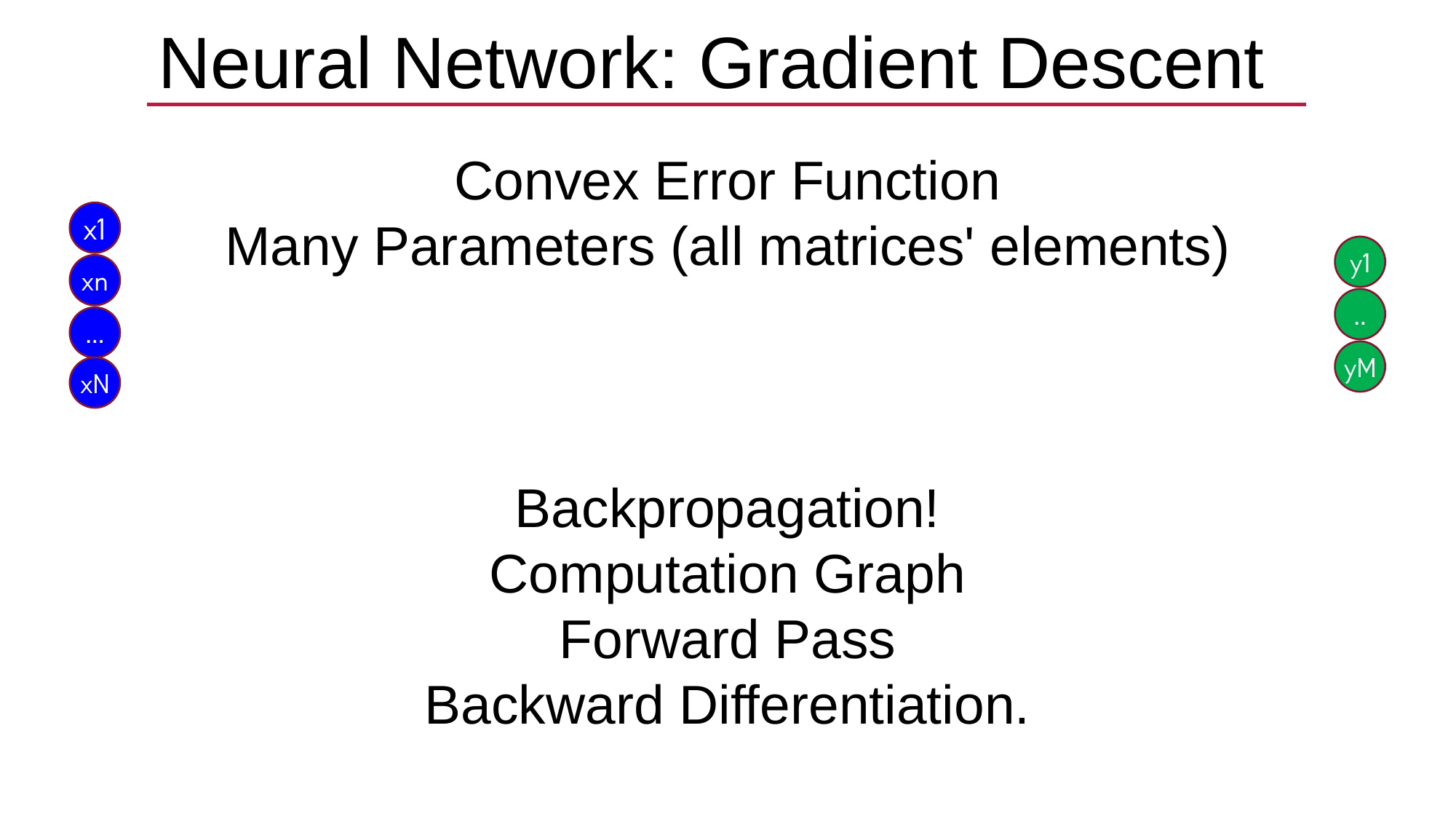

Neural Network: Gradient Descent
Convex Error Function
Many Parameters (all matrices' elements)

Backpropagation!
Computation Graph
Forward Pass
Backward Differentiation.
x1
y1
xn
..
…
yM
xN